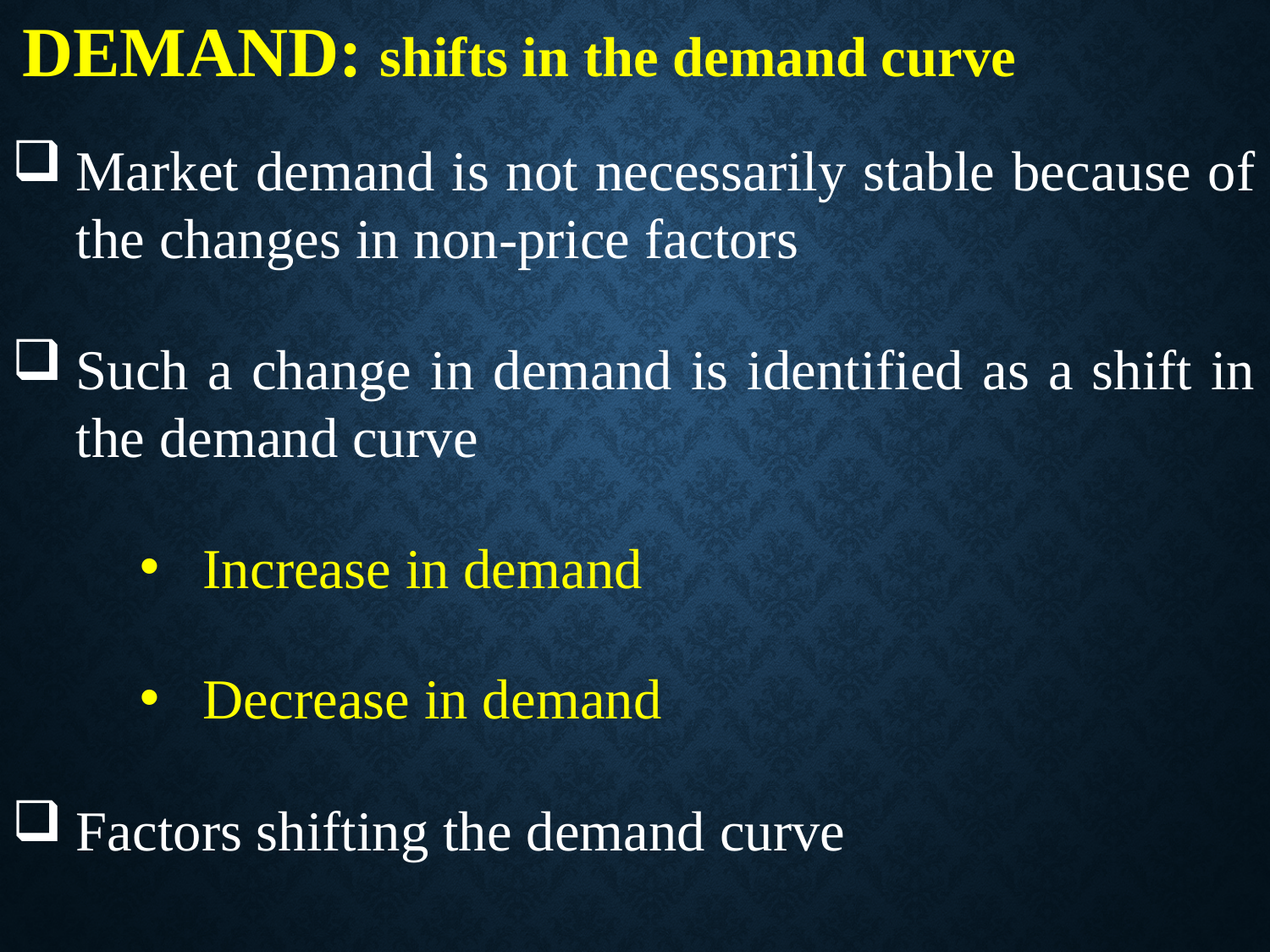

DEMAND: shifts in the demand curve
Market demand is not necessarily stable because of the changes in non-price factors
Such a change in demand is identified as a shift in the demand curve
Increase in demand
Decrease in demand
Factors shifting the demand curve